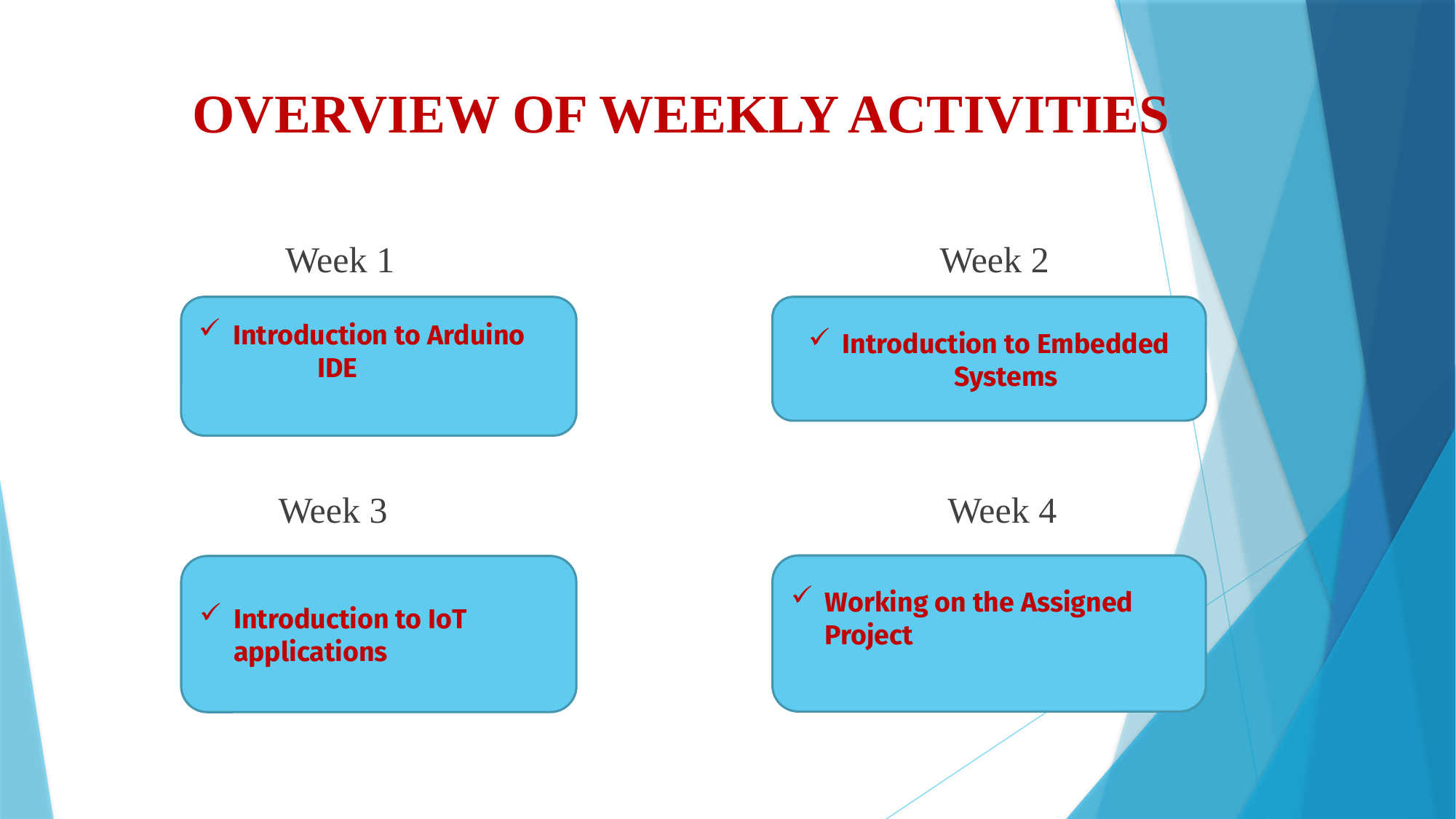

# OVERVIEW OF WEEKLY ACTIVITIES
                            Week 1                                                            Week 2

                           Week 3                                                                                 Week 4
Introduction to Arduino                   IDE

Introduction to Embedded Systems
Working on the Assigned Project

Introduction to IoT applications